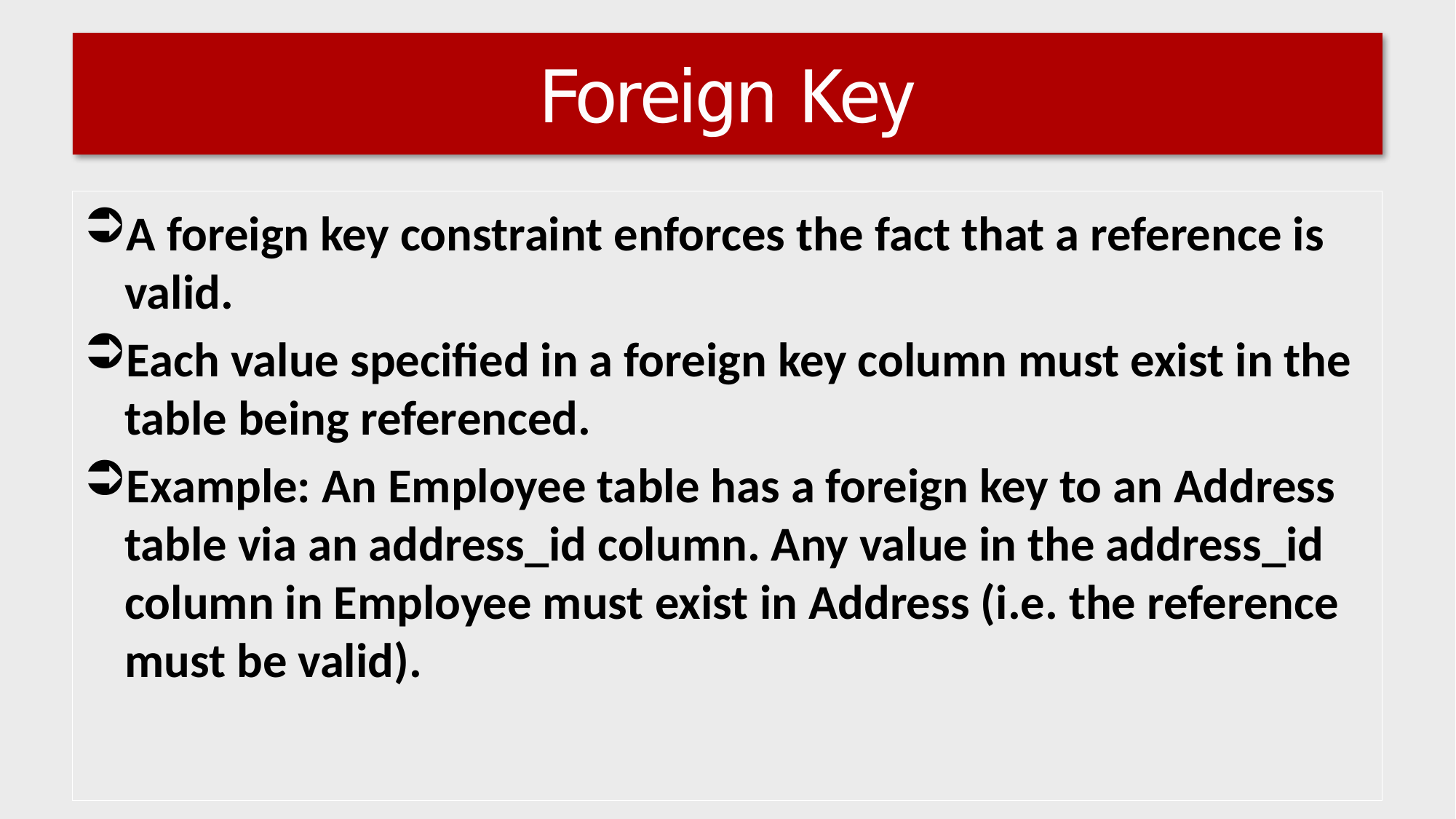

# Foreign Key
A foreign key constraint enforces the fact that a reference is valid.
Each value specified in a foreign key column must exist in the table being referenced.
Example: An Employee table has a foreign key to an Address table via an address_id column. Any value in the address_id column in Employee must exist in Address (i.e. the reference must be valid).